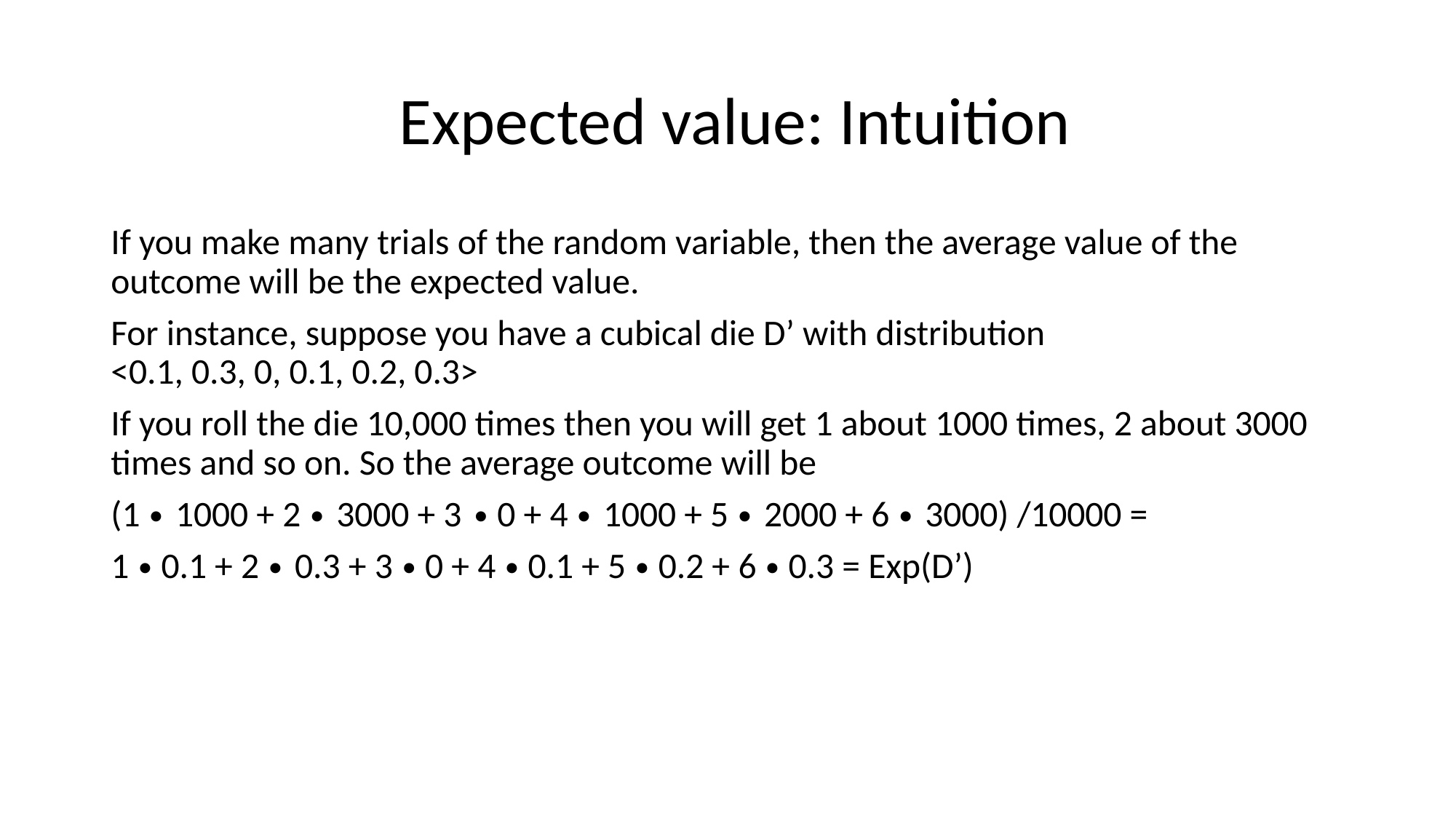

# Expected value: Intuition
If you make many trials of the random variable, then the average value of the outcome will be the expected value.
For instance, suppose you have a cubical die D’ with distribution
<0.1, 0.3, 0, 0.1, 0.2, 0.3>
If you roll the die 10,000 times then you will get 1 about 1000 times, 2 about 3000 times and so on. So the average outcome will be
(1 ∙ 1000 + 2 ∙ 3000 + 3 ∙ 0 + 4 ∙ 1000 + 5 ∙ 2000 + 6 ∙ 3000) /10000 =
1 ∙ 0.1 + 2 ∙ 0.3 + 3 ∙ 0 + 4 ∙ 0.1 + 5 ∙ 0.2 + 6 ∙ 0.3 = Exp(D’)